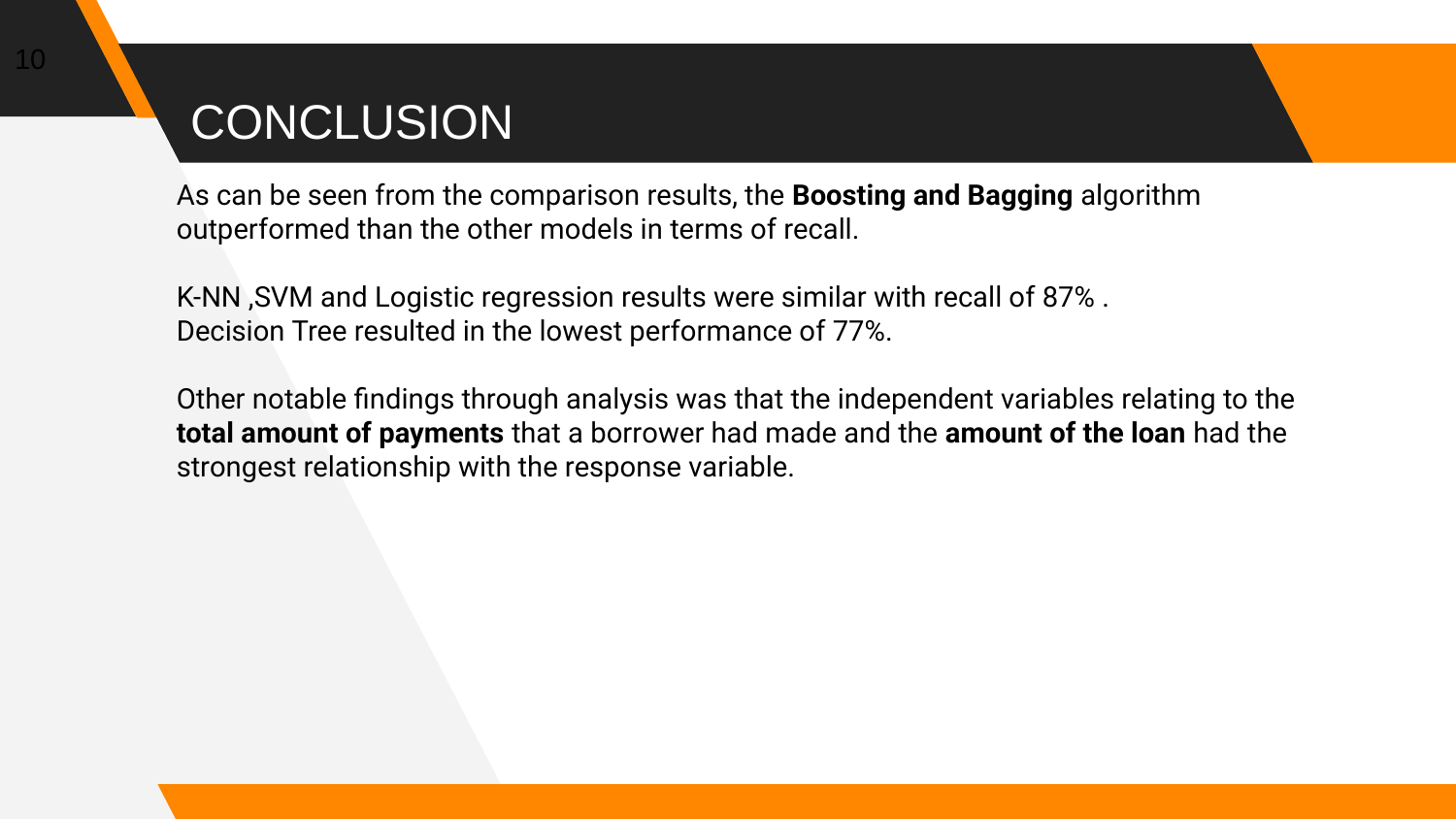

10
# CONCLUSION
As can be seen from the comparison results, the Boosting and Bagging algorithm outperformed than the other models in terms of recall.

K-NN ,SVM and Logistic regression results were similar with recall of 87% .
Decision Tree resulted in the lowest performance of 77%.

Other notable findings through analysis was that the independent variables relating to the total amount of payments that a borrower had made and the amount of the loan had the strongest relationship with the response variable.